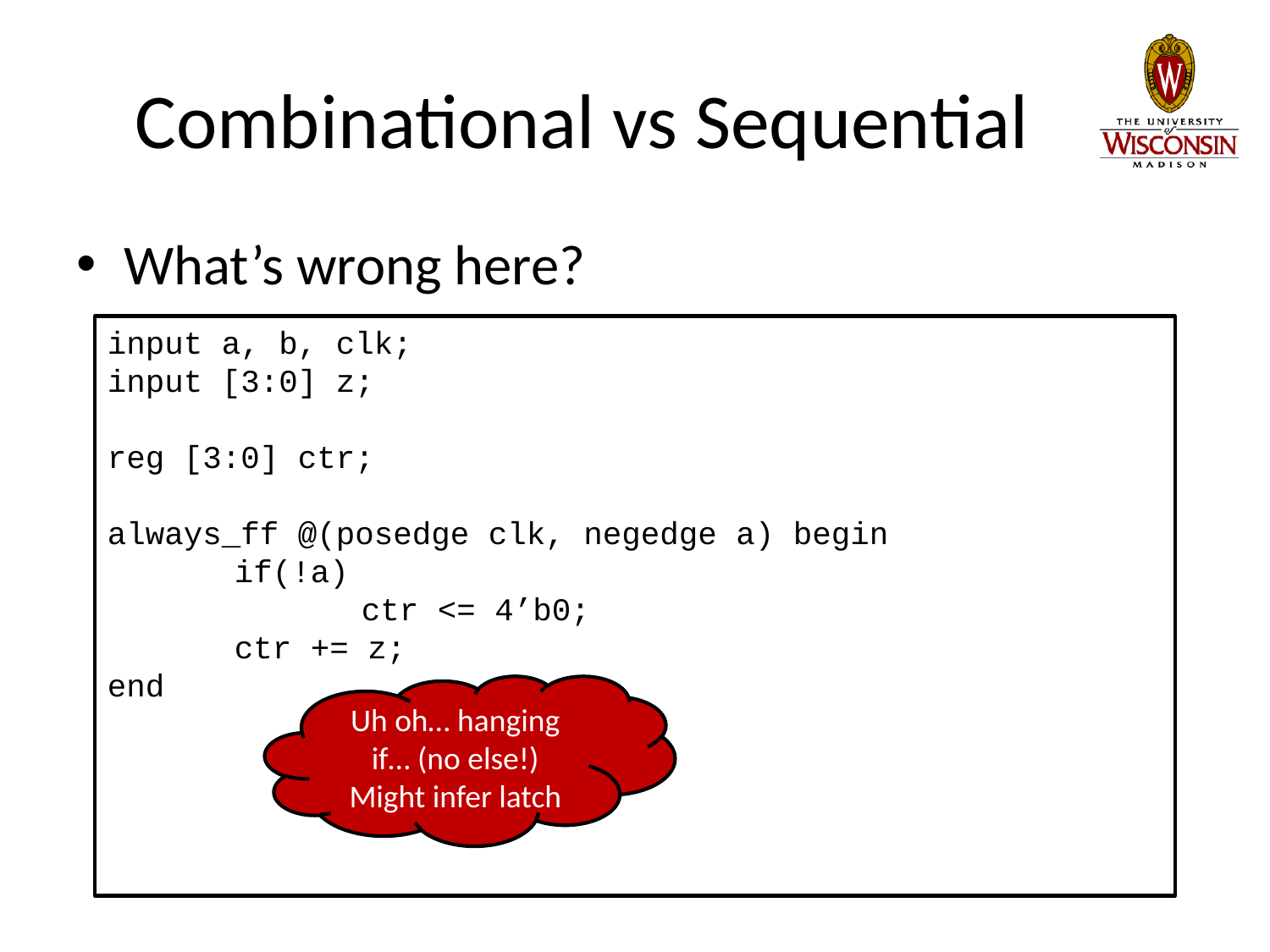

# Combinational vs Sequential
What’s wrong here?
input a, b, clk;
input [3:0] z;

reg [3:0] ctr;

always_ff @(posedge clk, negedge a) begin
	if(!a)
		ctr <= 4’b0;
	ctr += z;
end
Uh oh… hanging if… (no else!) Might infer latch